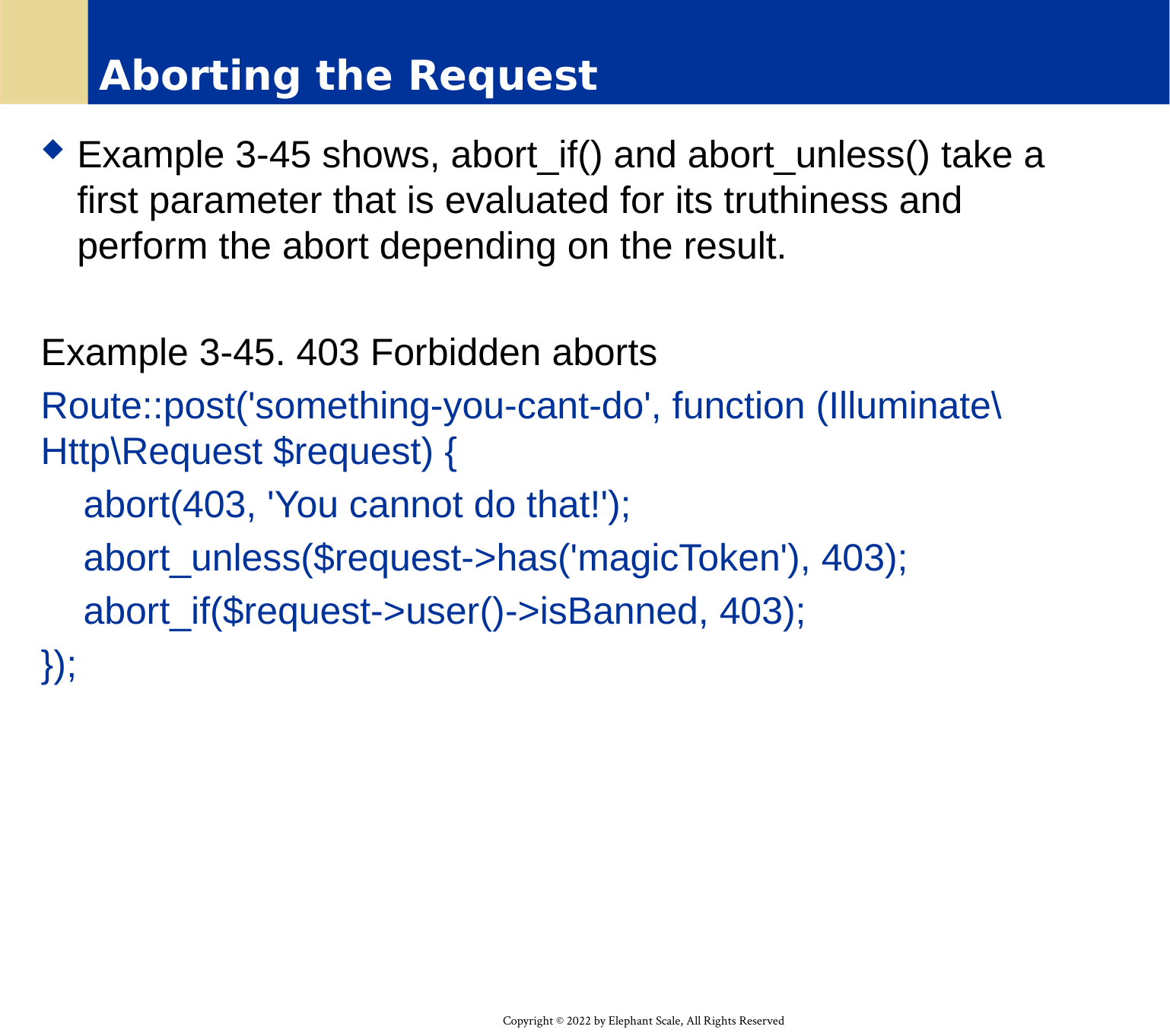

# Aborting the Request
Example 3-45 shows, abort_if() and abort_unless() take a first parameter that is evaluated for its truthiness and perform the abort depending on the result.

Example 3-45. 403 Forbidden aborts
Route::post('something-you-cant-do', function (Illuminate\Http\Request $request) {
    abort(403, 'You cannot do that!');
    abort_unless($request->has('magicToken'), 403);
    abort_if($request->user()->isBanned, 403);
});
Copyright © 2022 by Elephant Scale, All Rights Reserved